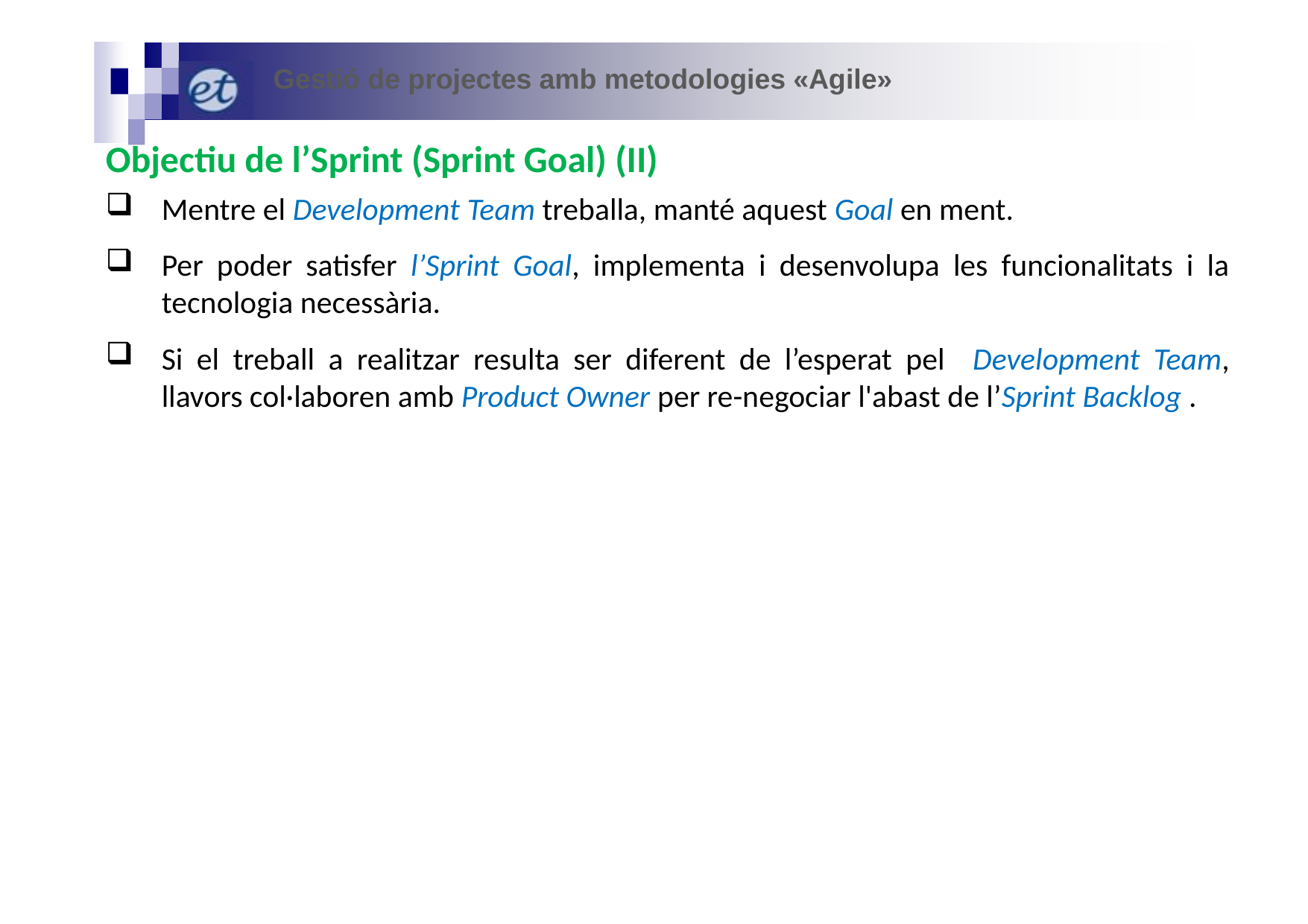

Gestió de projectes amb metodologies «Agile»

Objectiu de l’Sprint (Sprint Goal) (II)
Mentre el Development Team treballa, manté aquest Goal en ment.
Per poder satisfer l’Sprint Goal, implementa i desenvolupa les funcionalitats i la tecnologia necessària.
Si el treball a realitzar resulta ser diferent de l’esperat pel  Development Team, llavors col·laboren amb Product Owner per re-negociar l'abast de l’Sprint Backlog .